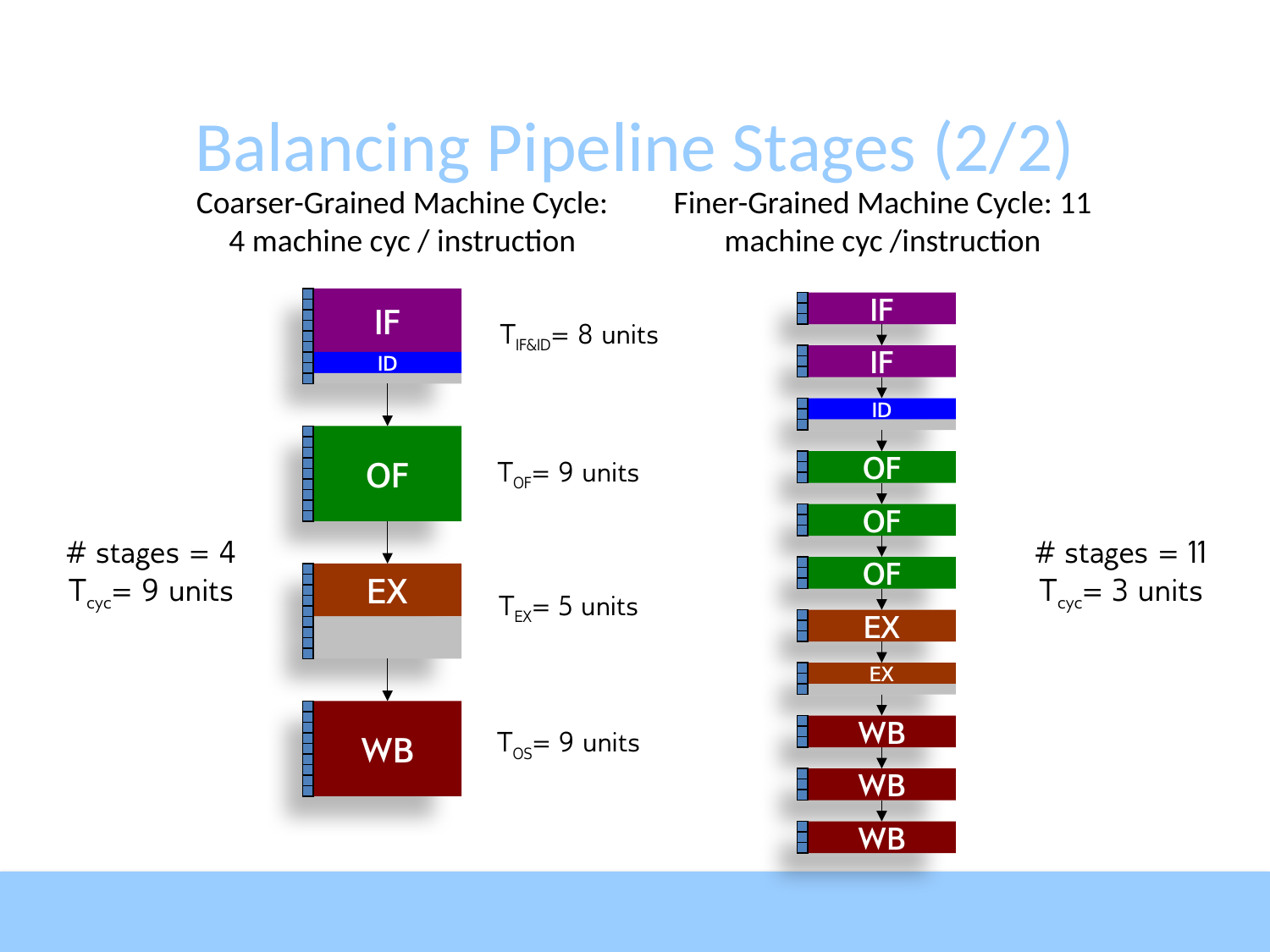

# Balancing Pipeline Stages (2/2)
Coarser-Grained Machine Cycle: 4 machine cyc / instruction
Finer-Grained Machine Cycle: 11 machine cyc /instruction

IF

TIF&ID= 8 units

ID

OF

TOF= 9 units

EX

TEX= 5 units

WB

TOS= 9 units

IF

IF

ID

OF

OF

# stages = 11
Tcyc= 3 units

OF

EX

EX

WB

WB

WB

# stages = 4
Tcyc= 9 units